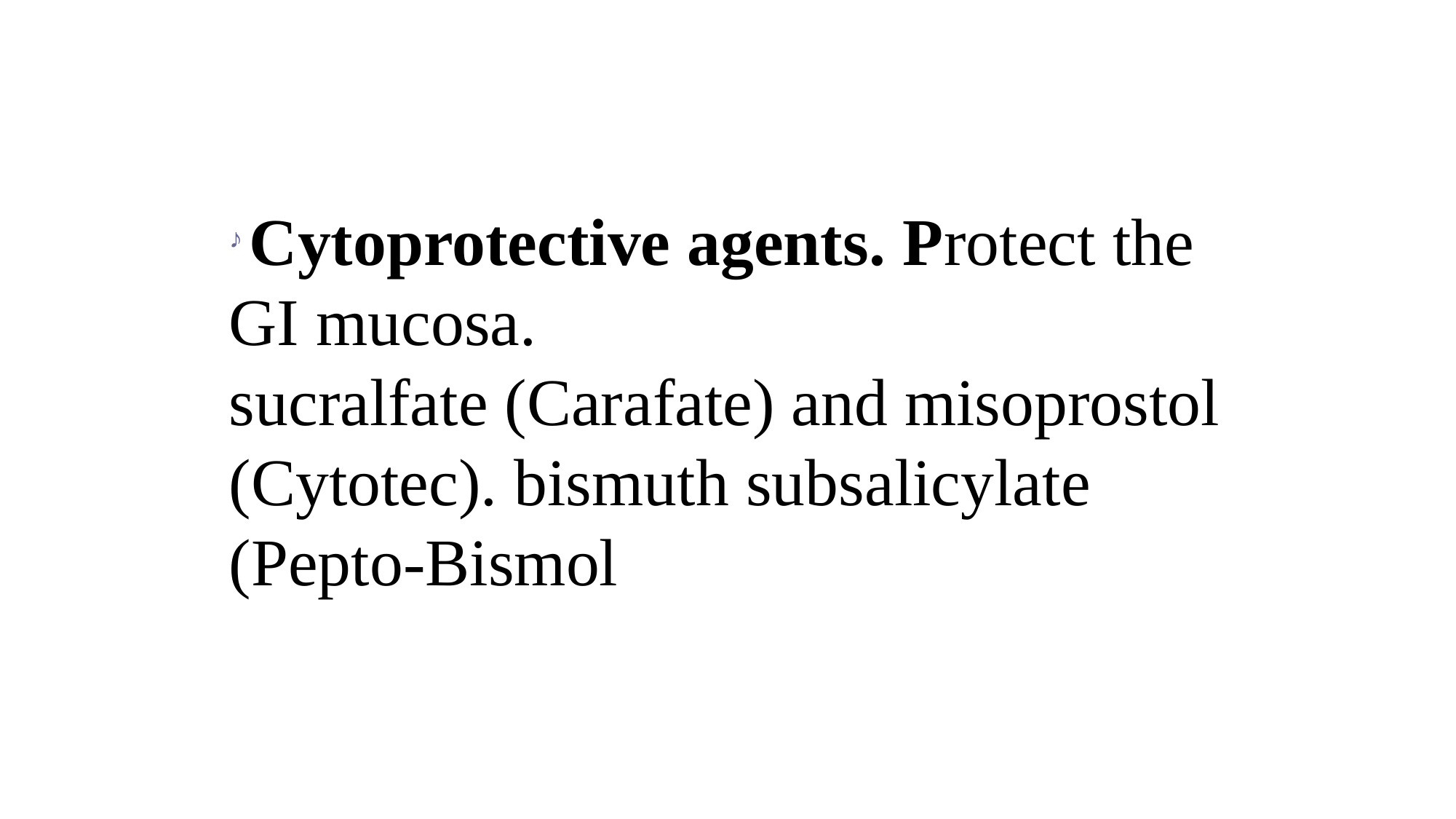

Cytoprotective agents. Protect the GI mucosa.
sucralfate (Carafate) and misoprostol (Cytotec). bismuth subsalicylate (Pepto-Bismol).